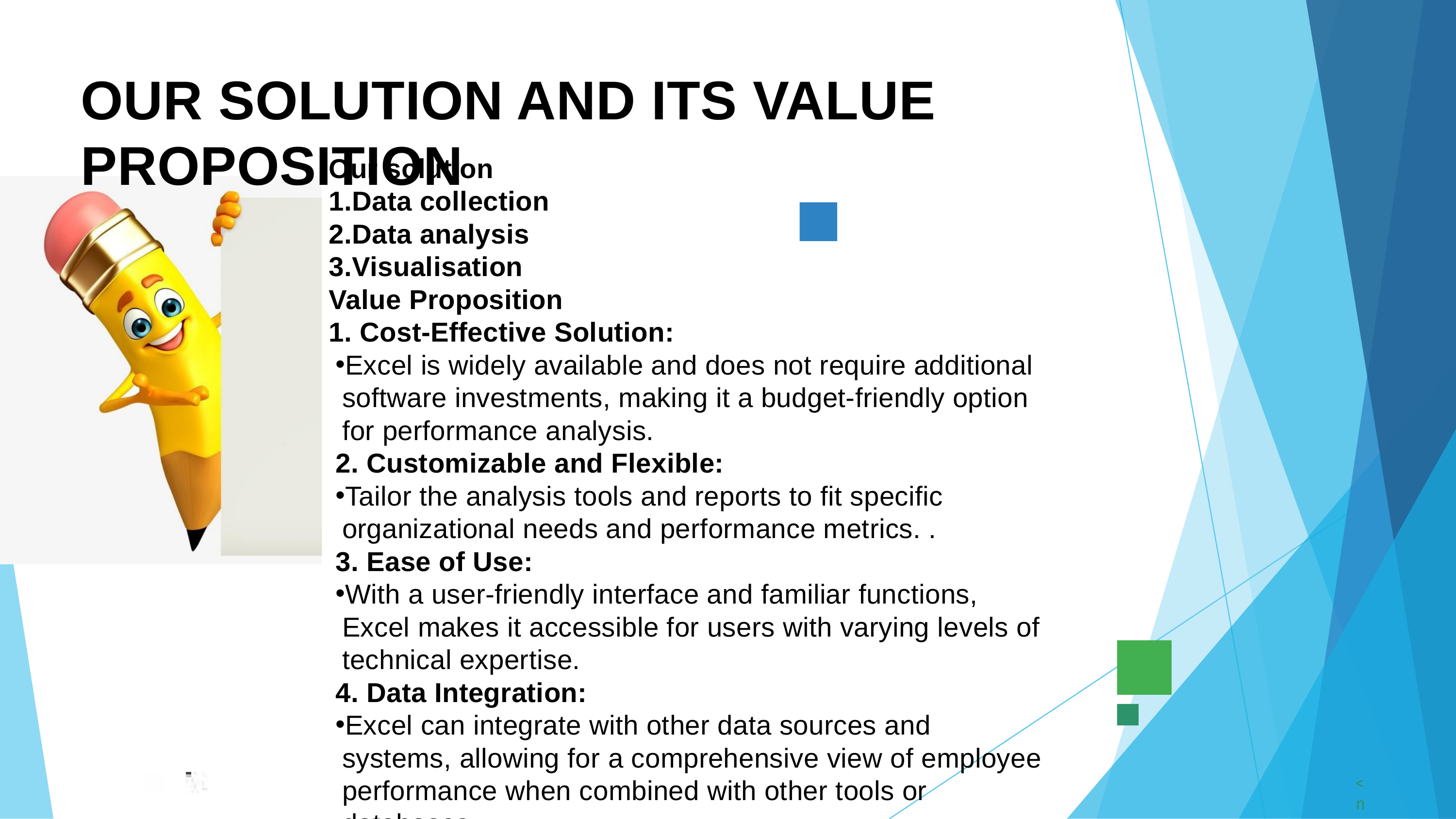

OUR SOLUTION AND ITS VALUE PROPOSITION
Our solution
1.Data collection
2.Data analysis
3.Visualisation
Value Proposition
1. Cost-Effective Solution:
Excel is widely available and does not require additional software investments, making it a budget-friendly option for performance analysis.
2. Customizable and Flexible:
Tailor the analysis tools and reports to fit specific organizational needs and performance metrics. .
3. Ease of Use:
With a user-friendly interface and familiar functions, Excel makes it accessible for users with varying levels of technical expertise.
4. Data Integration:
Excel can integrate with other data sources and systems, allowing for a comprehensive view of employee performance when combined with other tools or databases.

<number>